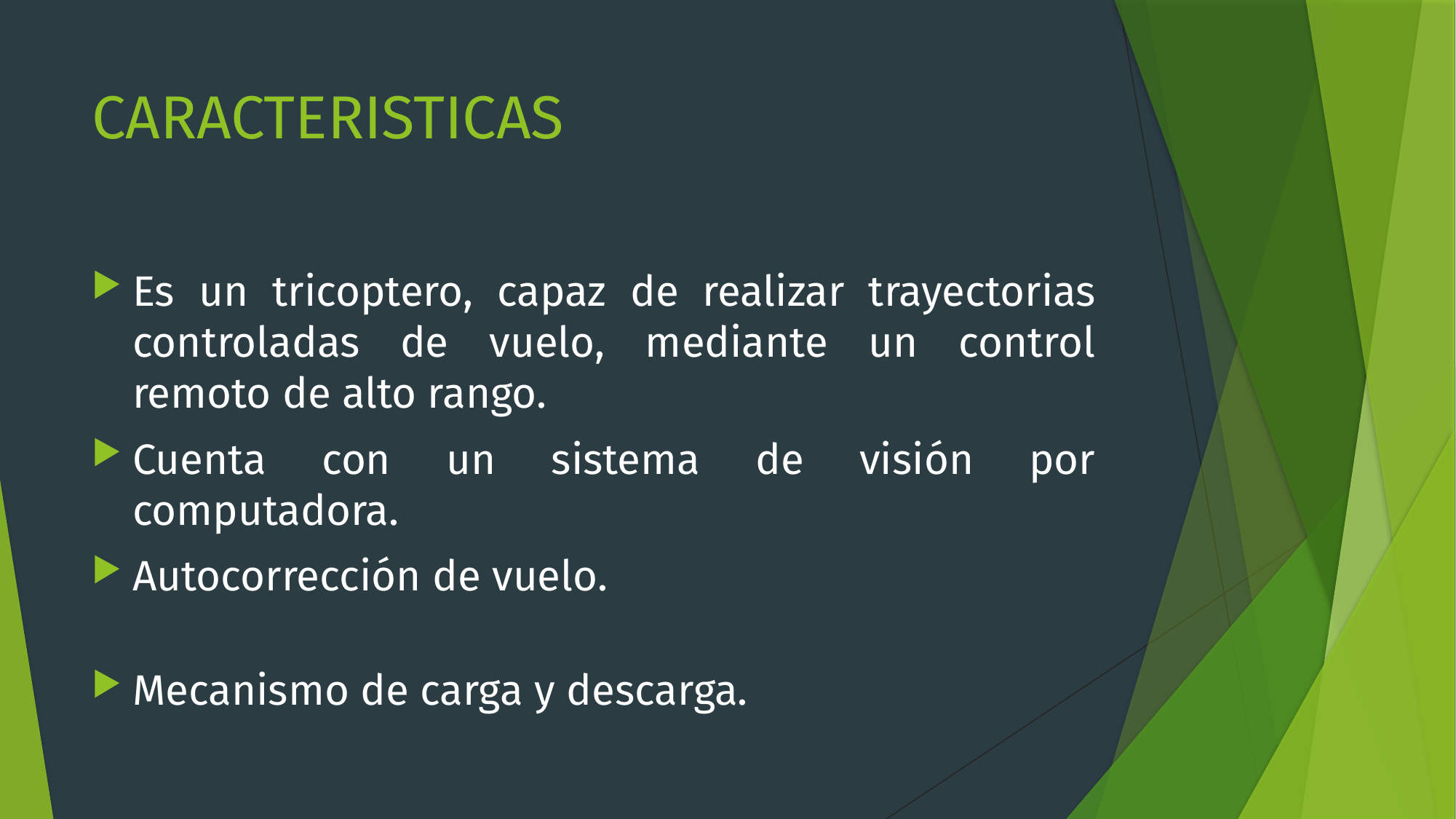

# CARACTERISTICAS
Es un tricoptero, capaz de realizar trayectorias controladas de vuelo, mediante un control remoto de alto rango.
Cuenta con un sistema de visión por computadora.
Autocorrección de vuelo.

Mecanismo de carga y descarga.